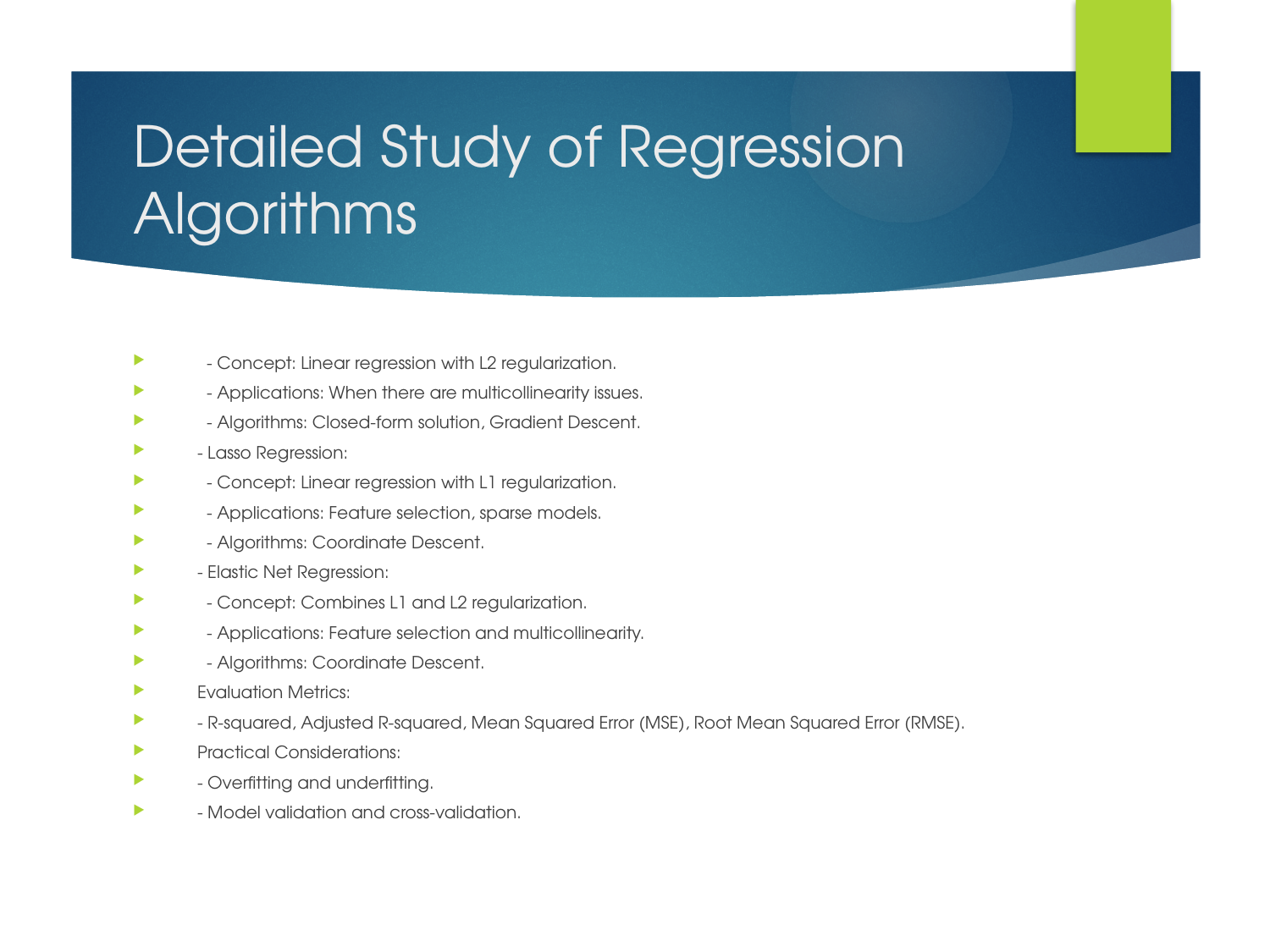

# Detailed Study of Regression Algorithms
  - Concept: Linear regression with L2 regularization.
  - Applications: When there are multicollinearity issues.
  - Algorithms: Closed-form solution, Gradient Descent.
- Lasso Regression:
  - Concept: Linear regression with L1 regularization.
  - Applications: Feature selection, sparse models.
  - Algorithms: Coordinate Descent.
- Elastic Net Regression:
  - Concept: Combines L1 and L2 regularization.
  - Applications: Feature selection and multicollinearity.
  - Algorithms: Coordinate Descent.
Evaluation Metrics:
- R-squared, Adjusted R-squared, Mean Squared Error (MSE), Root Mean Squared Error (RMSE).
Practical Considerations:
- Overfitting and underfitting.
- Model validation and cross-validation.